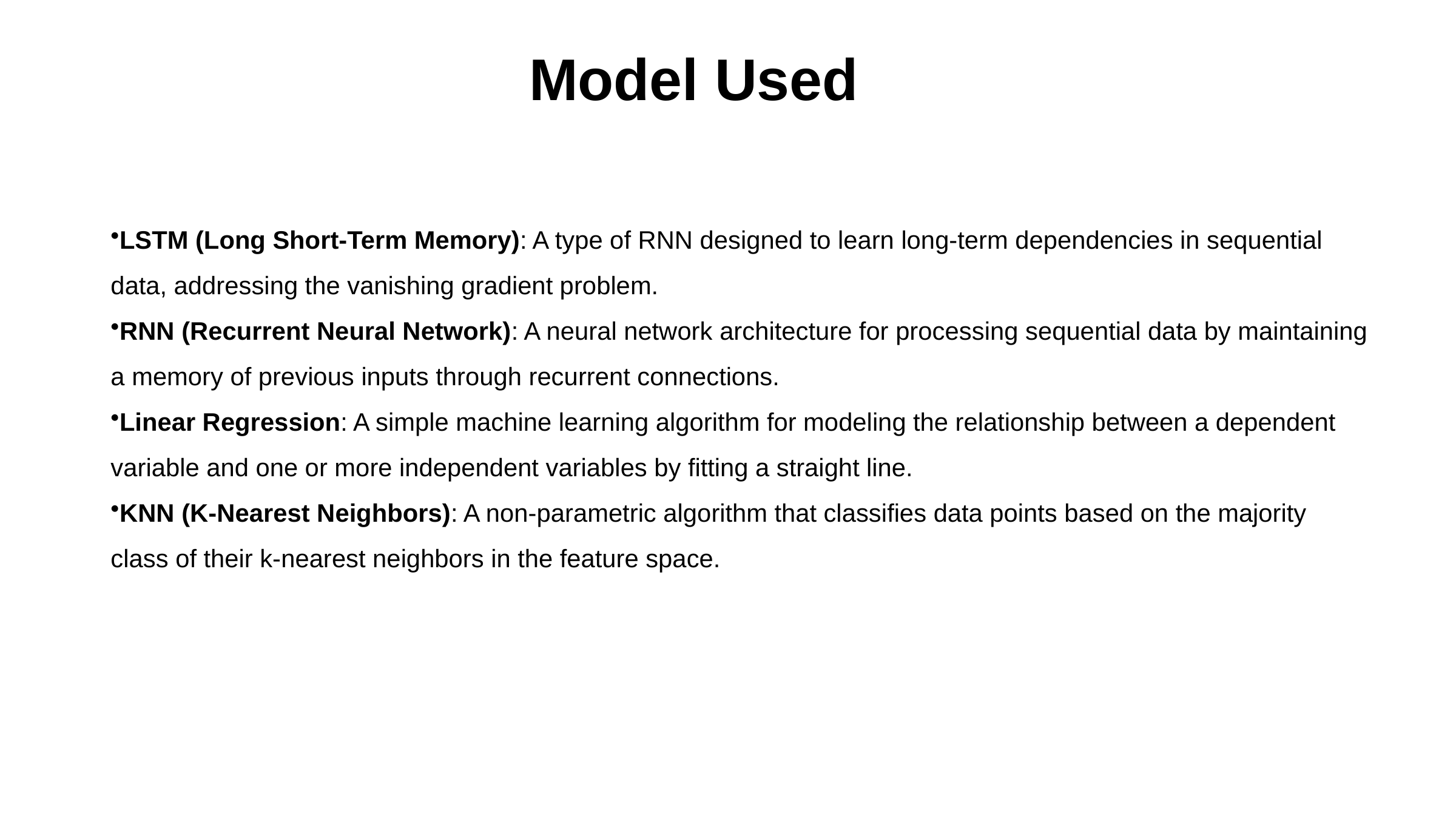

Model Used
LSTM (Long Short-Term Memory): A type of RNN designed to learn long-term dependencies in sequential data, addressing the vanishing gradient problem.
RNN (Recurrent Neural Network): A neural network architecture for processing sequential data by maintaining a memory of previous inputs through recurrent connections.
Linear Regression: A simple machine learning algorithm for modeling the relationship between a dependent variable and one or more independent variables by fitting a straight line.
KNN (K-Nearest Neighbors): A non-parametric algorithm that classifies data points based on the majority class of their k-nearest neighbors in the feature space.